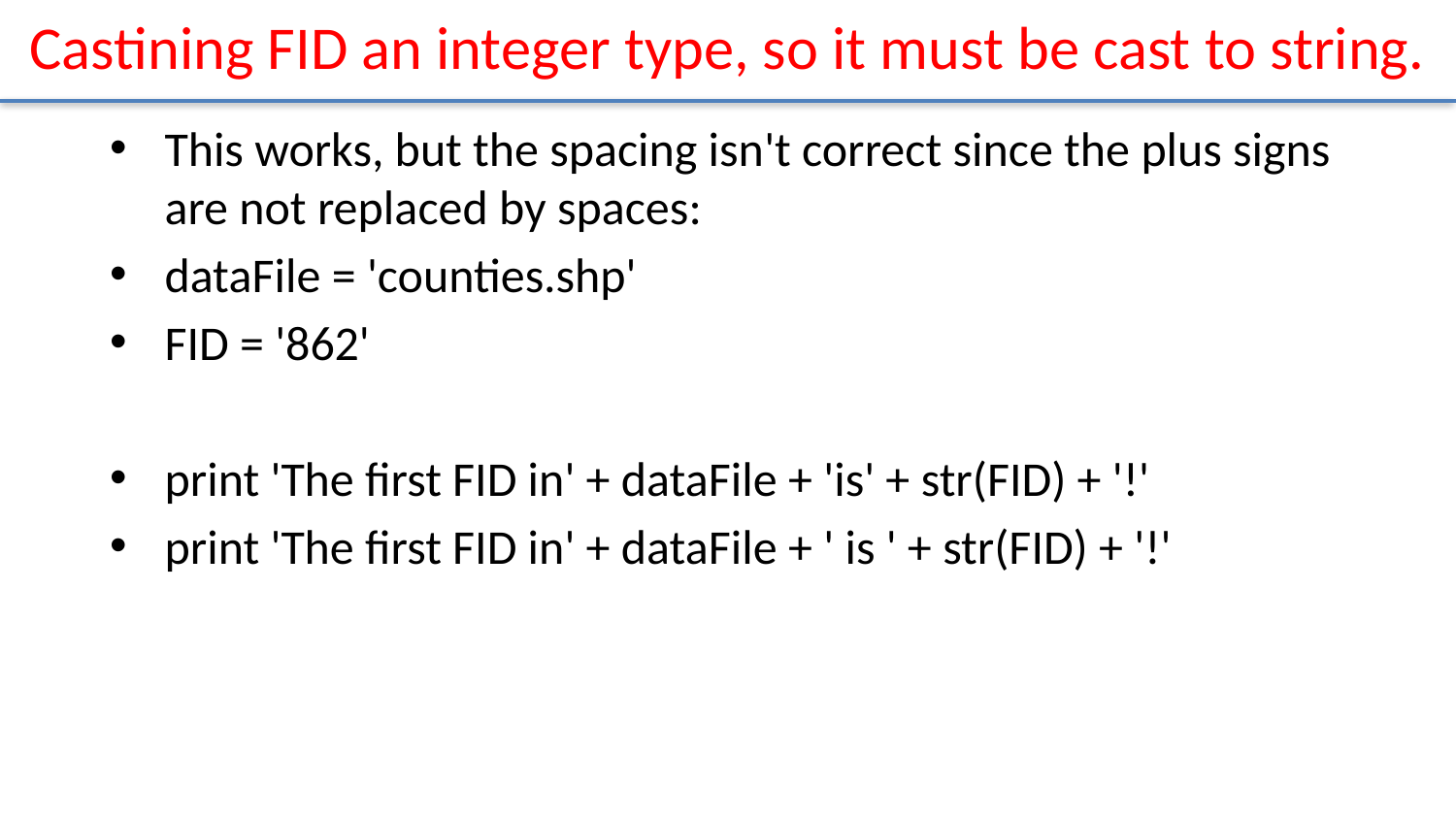

# Castining FID an integer type, so it must be cast to string.
This works, but the spacing isn't correct since the plus signs are not replaced by spaces:
dataFile = 'counties.shp'
FID = '862'

print 'The first FID in' + dataFile + 'is' + str(FID) + '!'
print 'The first FID in' + dataFile + ' is ' + str(FID) + '!'